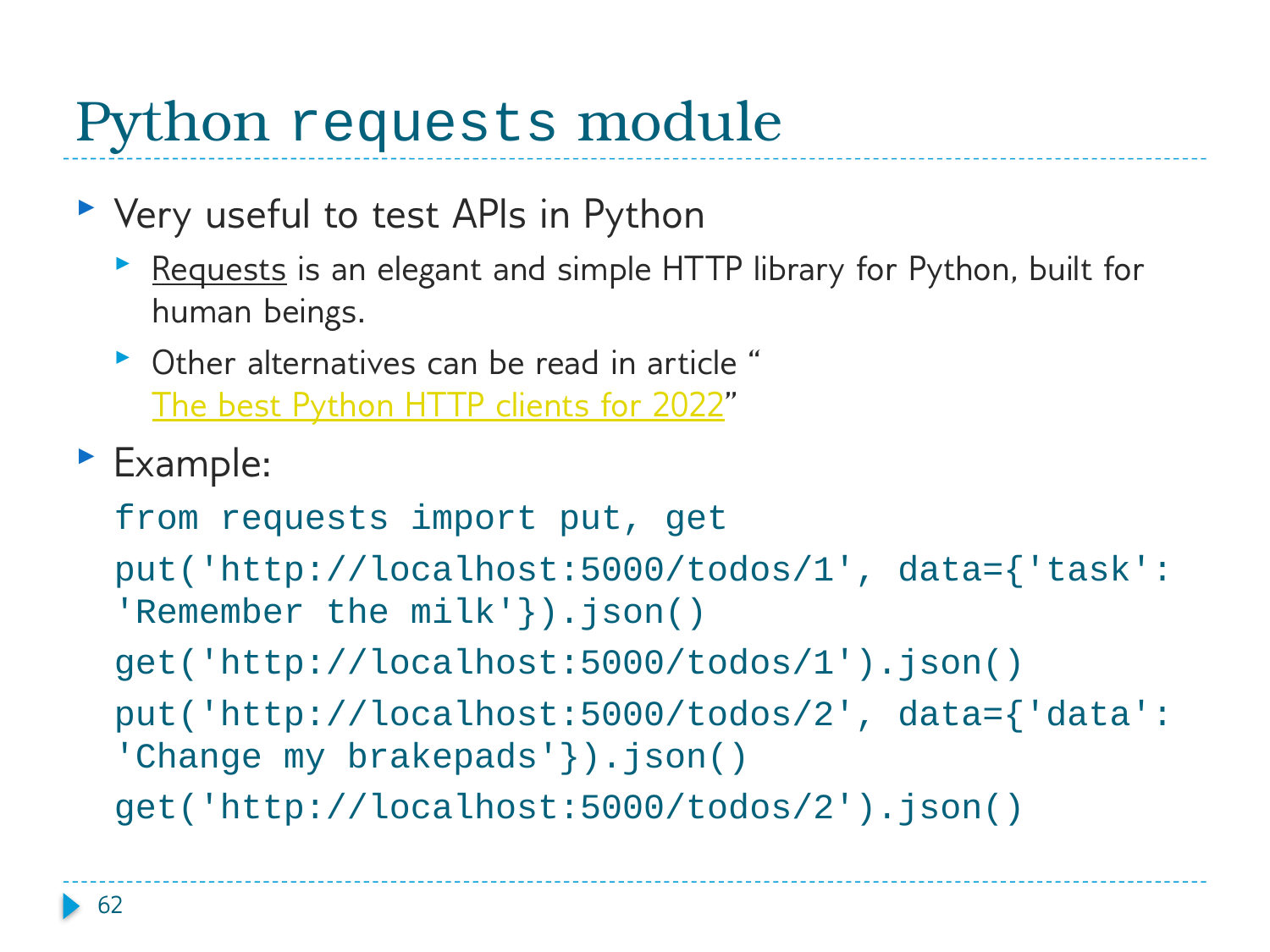

# Python requests module
Very useful to test APIs in Python
Requests is an elegant and simple HTTP library for Python, built for human beings.
Other alternatives can be read in article “The best Python HTTP clients for 2022”
Example:
from requests import put, get
put('http://localhost:5000/todos/1', data={'task': 'Remember the milk'}).json()
get('http://localhost:5000/todos/1').json()
put('http://localhost:5000/todos/2', data={'data': 'Change my brakepads'}).json()
get('http://localhost:5000/todos/2').json()
62